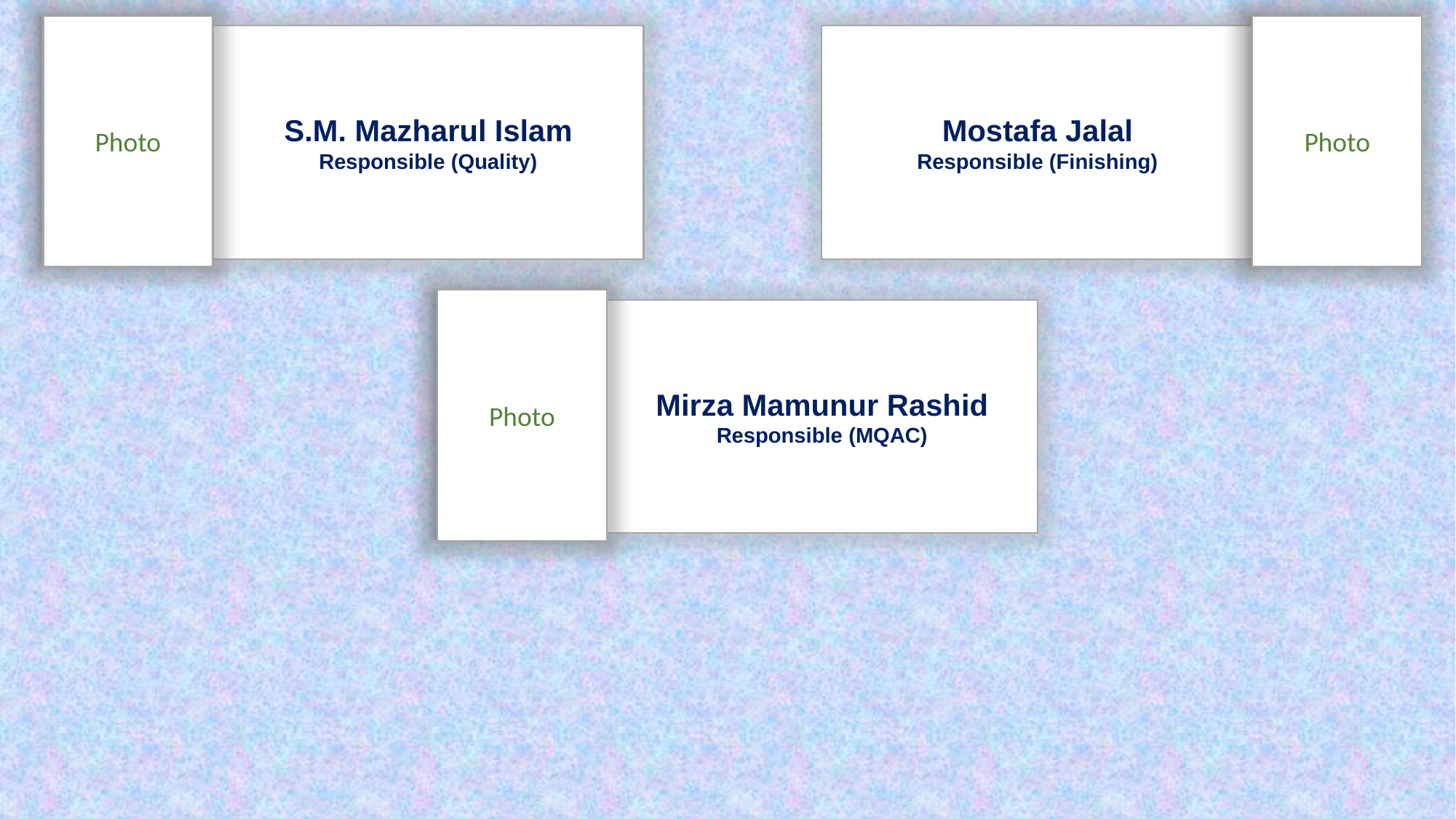

Photo
S.M. Mazharul Islam
Responsible (Quality)
Photo
Mostafa Jalal
Responsible (Finishing)
Photo
Mirza Mamunur Rashid
Responsible (MQAC)